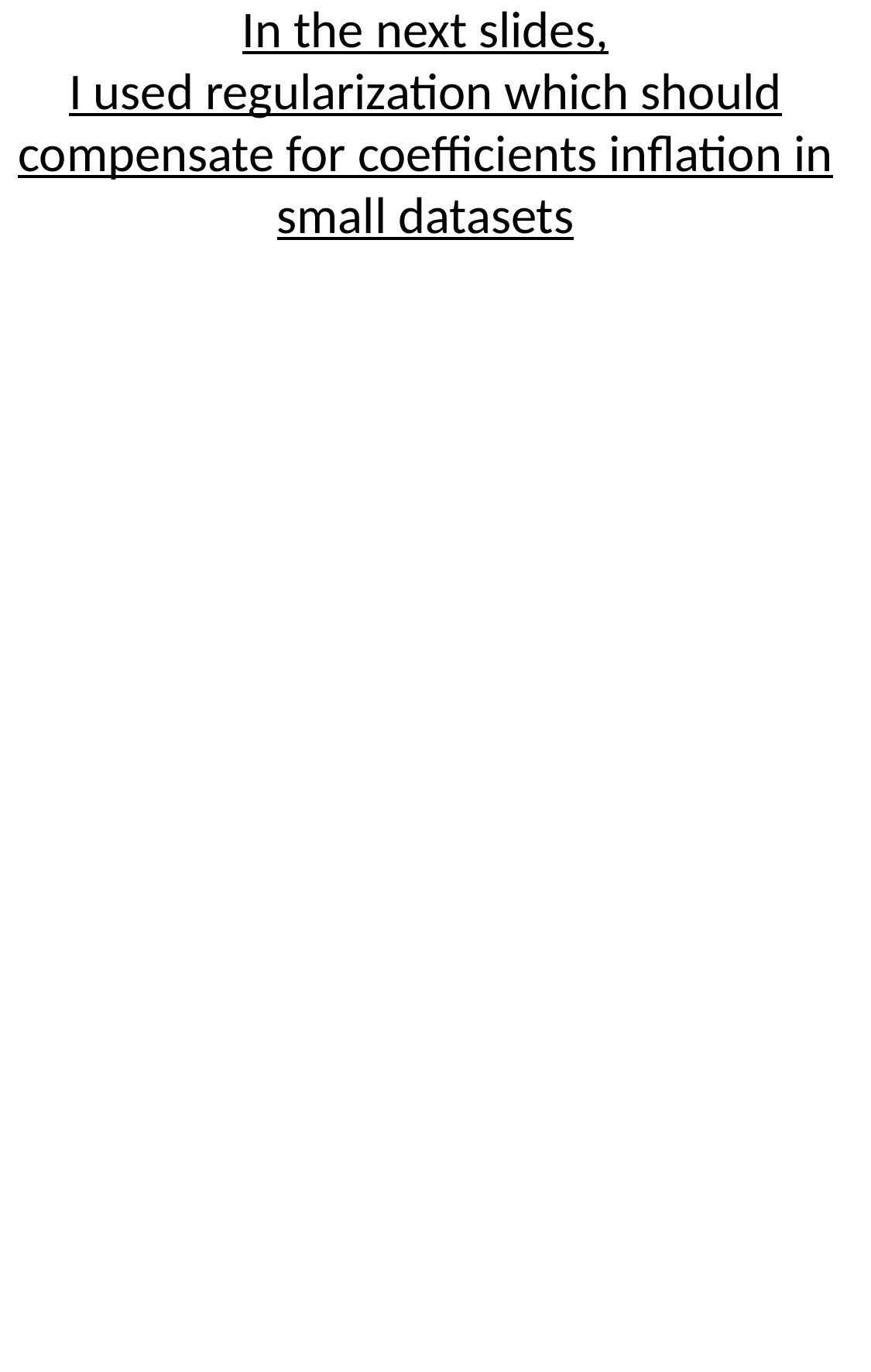

In the next slides,
I used regularization which should compensate for coefficients inflation in small datasets